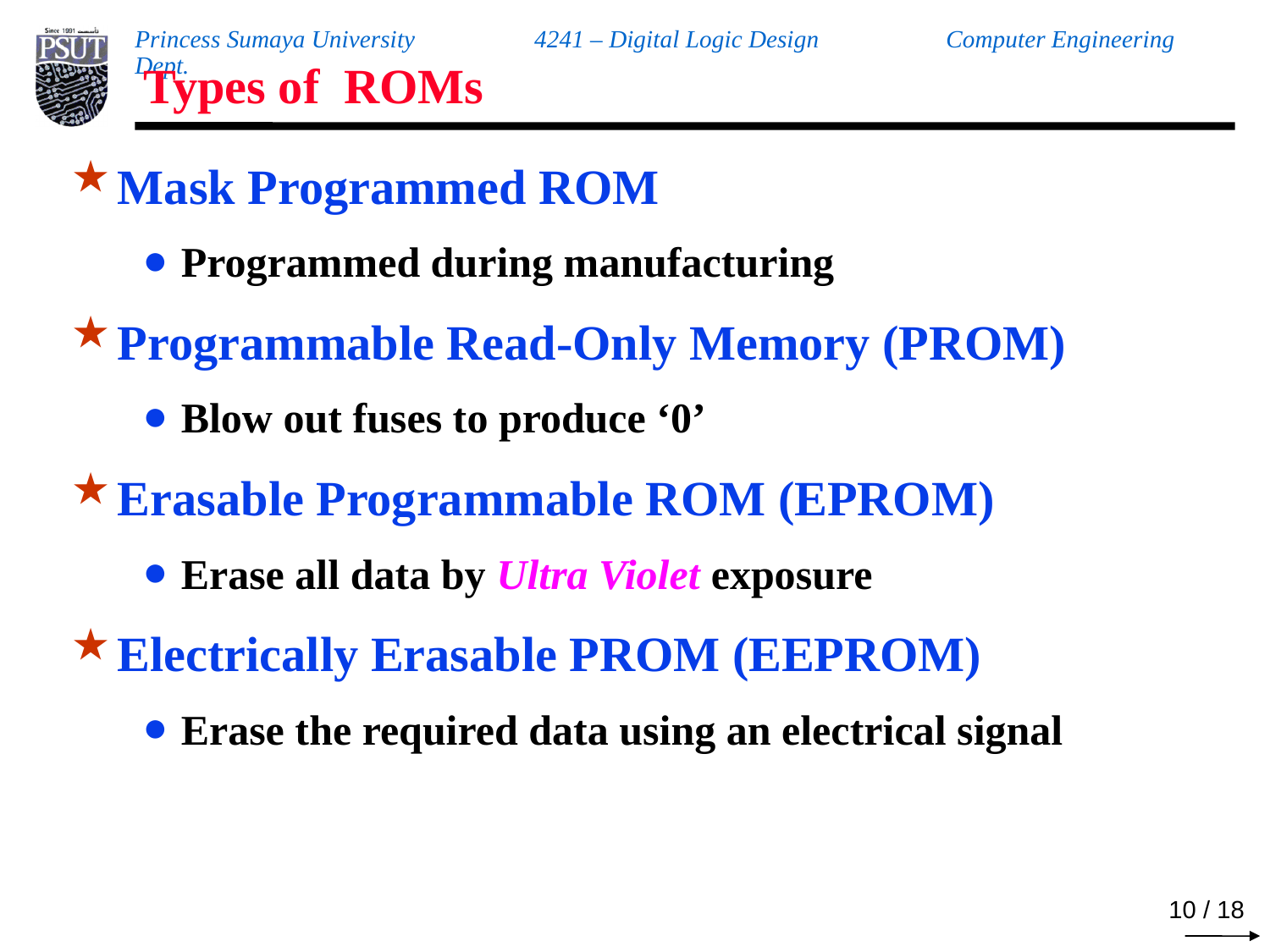

# Types of  ROMs
Mask Programmed ROM
Programmed during manufacturing
Programmable Read-Only Memory (PROM)
Blow out fuses to produce ‘0’
Erasable Programmable ROM (EPROM)
Erase all data by Ultra Violet exposure
Electrically Erasable PROM (EEPROM)
Erase the required data using an electrical signal
10 / 18